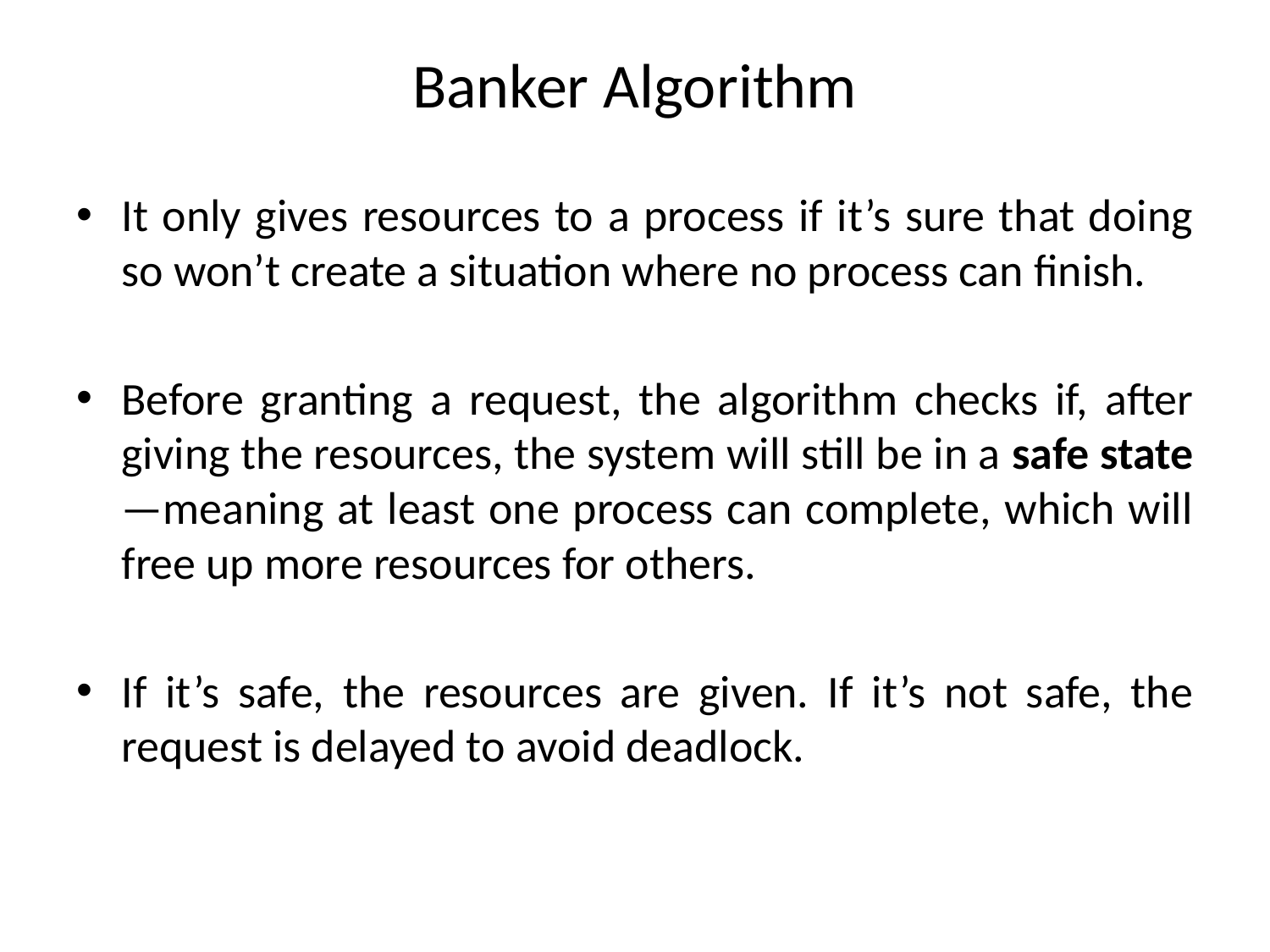

# Banker Algorithm
It only gives resources to a process if it’s sure that doing so won’t create a situation where no process can finish.

Before granting a request, the algorithm checks if, after giving the resources, the system will still be in a safe state—meaning at least one process can complete, which will free up more resources for others.

If it’s safe, the resources are given. If it’s not safe, the request is delayed to avoid deadlock.